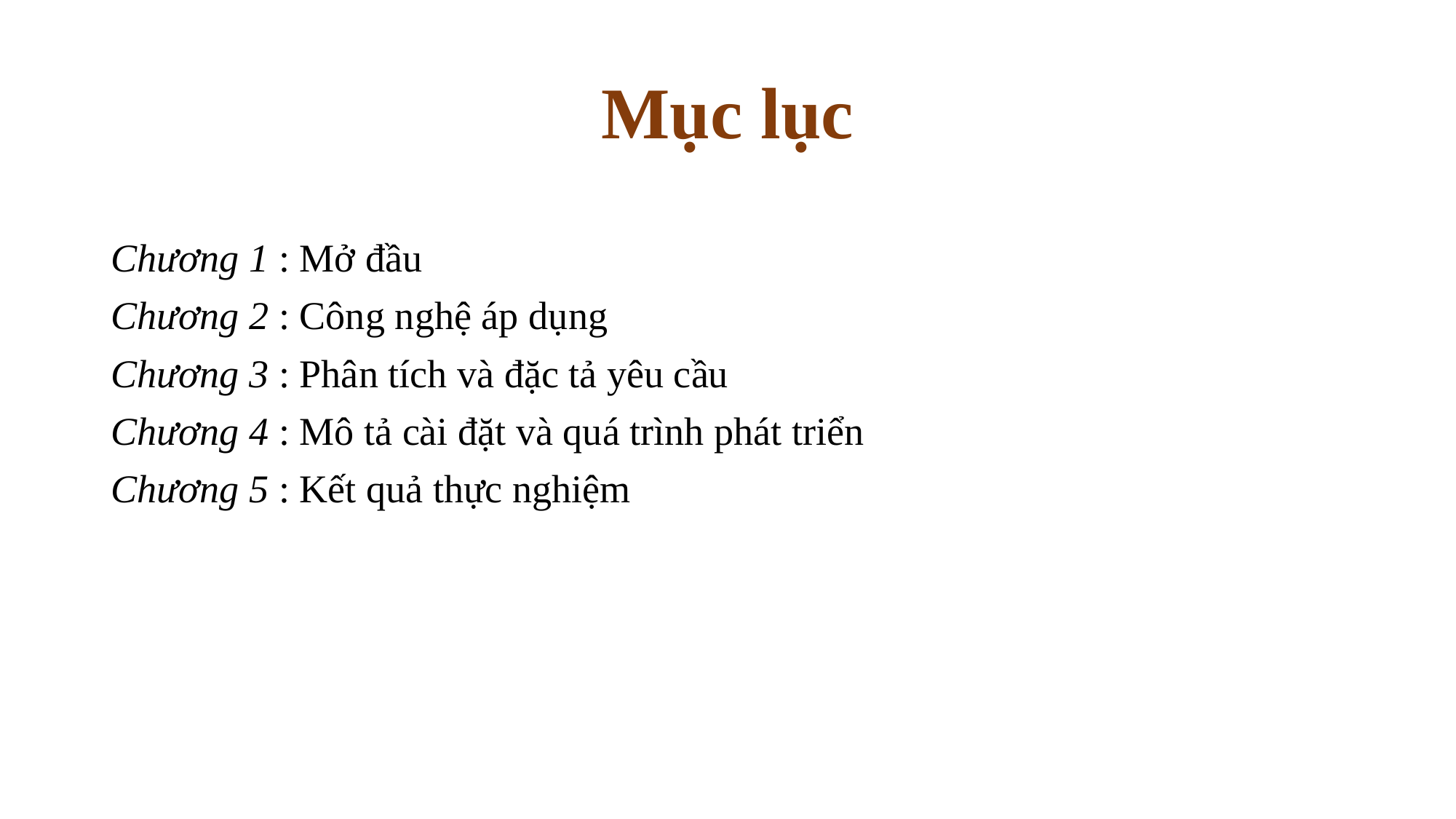

# Mục lục
Chương 1 : Mở đầu
Chương 2 : Công nghệ áp dụng
Chương 3 : Phân tích và đặc tả yêu cầu
Chương 4 : Mô tả cài đặt và quá trình phát triển
Chương 5 : Kết quả thực nghiệm